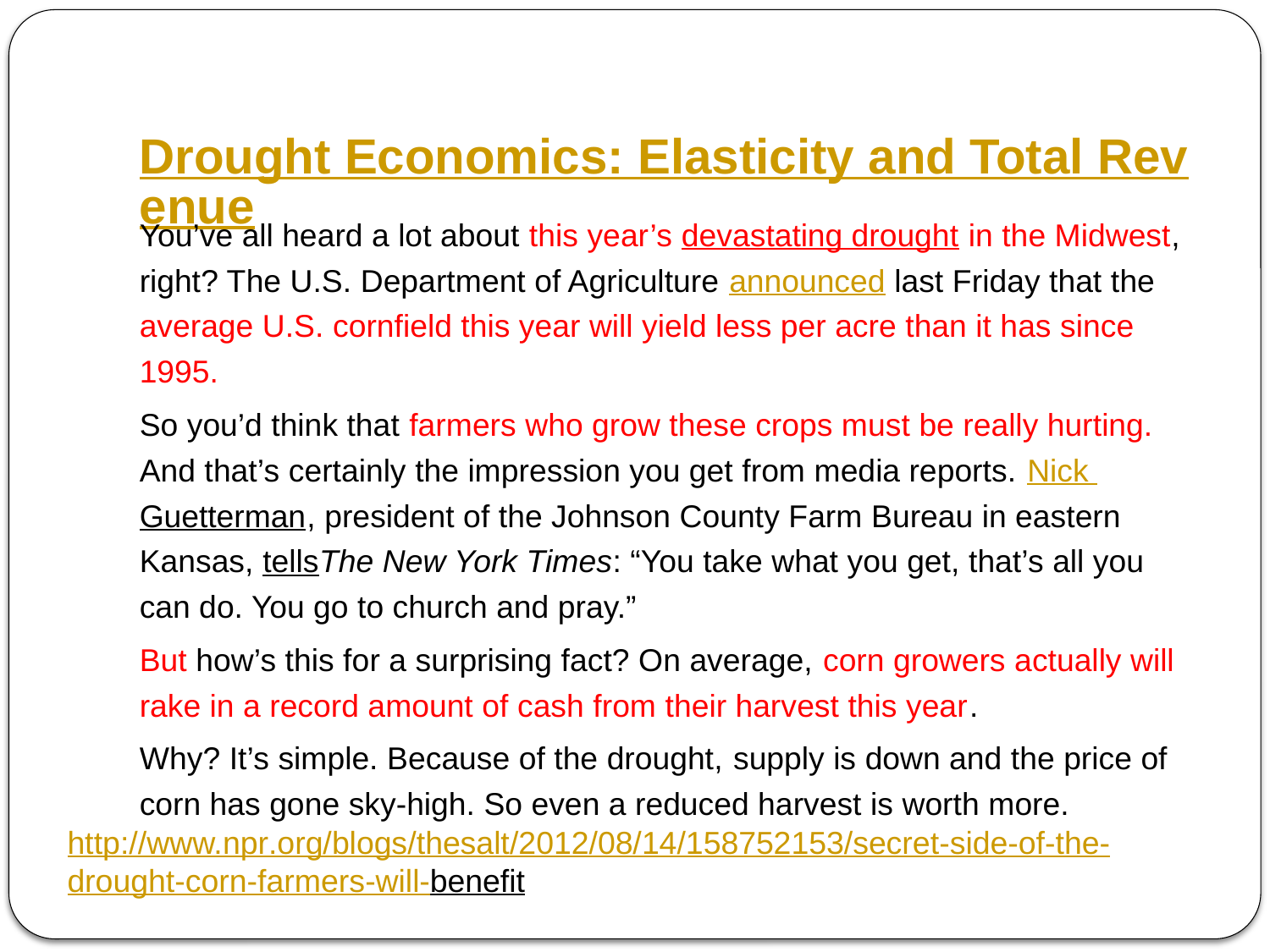

# Drought Economics: Elasticity and Total Revenue
You’ve all heard a lot about this year’s devastating drought in the Midwest, right? The U.S. Department of Agriculture announced last Friday that the average U.S. cornfield this year will yield less per acre than it has since 1995.
So you’d think that farmers who grow these crops must be really hurting. And that’s certainly the impression you get from media reports. Nick Guetterman, president of the Johnson County Farm Bureau in eastern Kansas, tellsThe New York Times: “You take what you get, that’s all you can do. You go to church and pray.”
But how’s this for a surprising fact? On average, corn growers actually will rake in a record amount of cash from their harvest this year.
Why? It’s simple. Because of the drought, supply is down and the price of corn has gone sky-high. So even a reduced harvest is worth more.
http://www.npr.org/blogs/thesalt/2012/08/14/158752153/secret-side-of-the-drought-corn-farmers-will-benefit